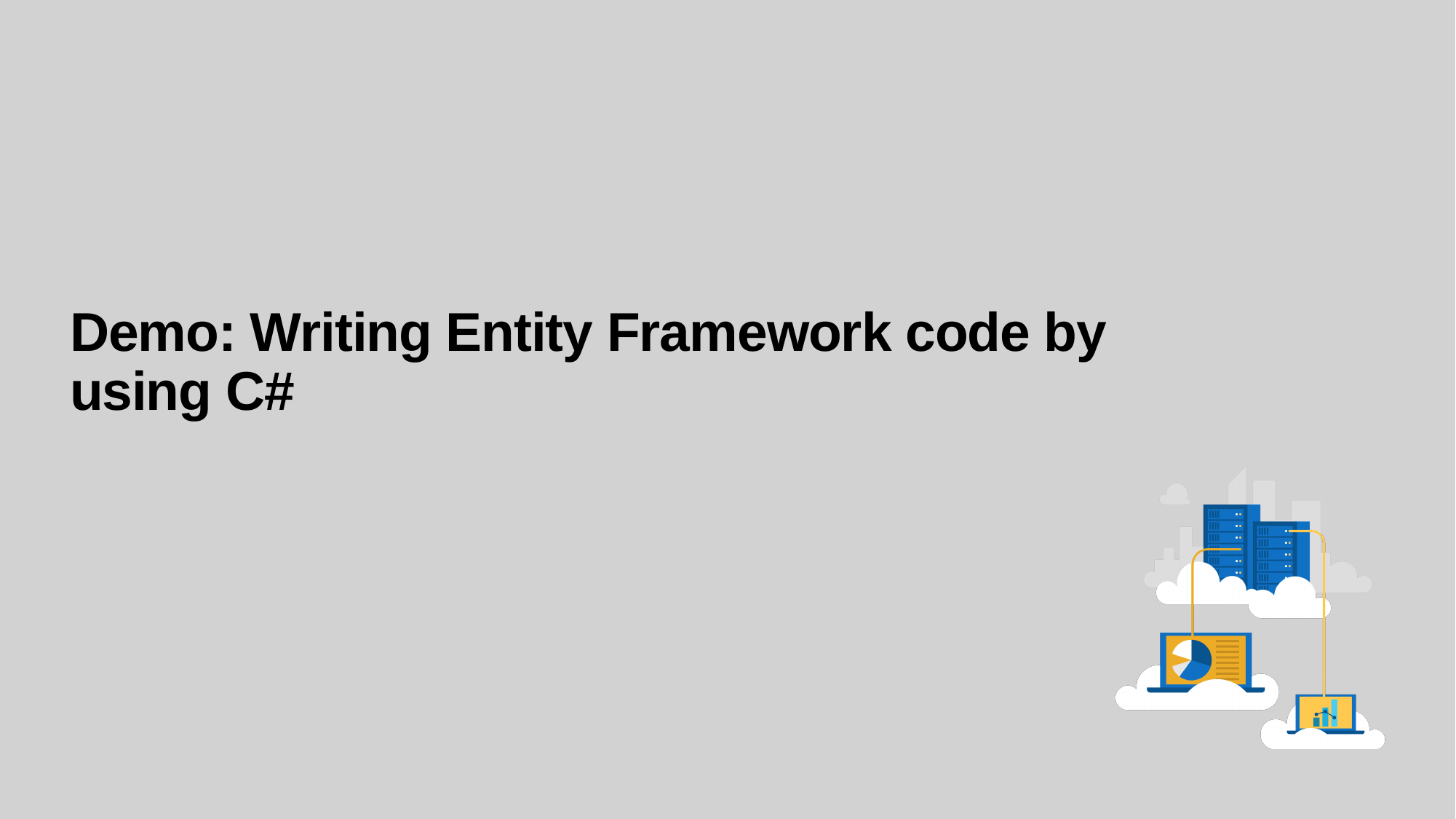

# Demo: Writing Entity Framework code by using C#